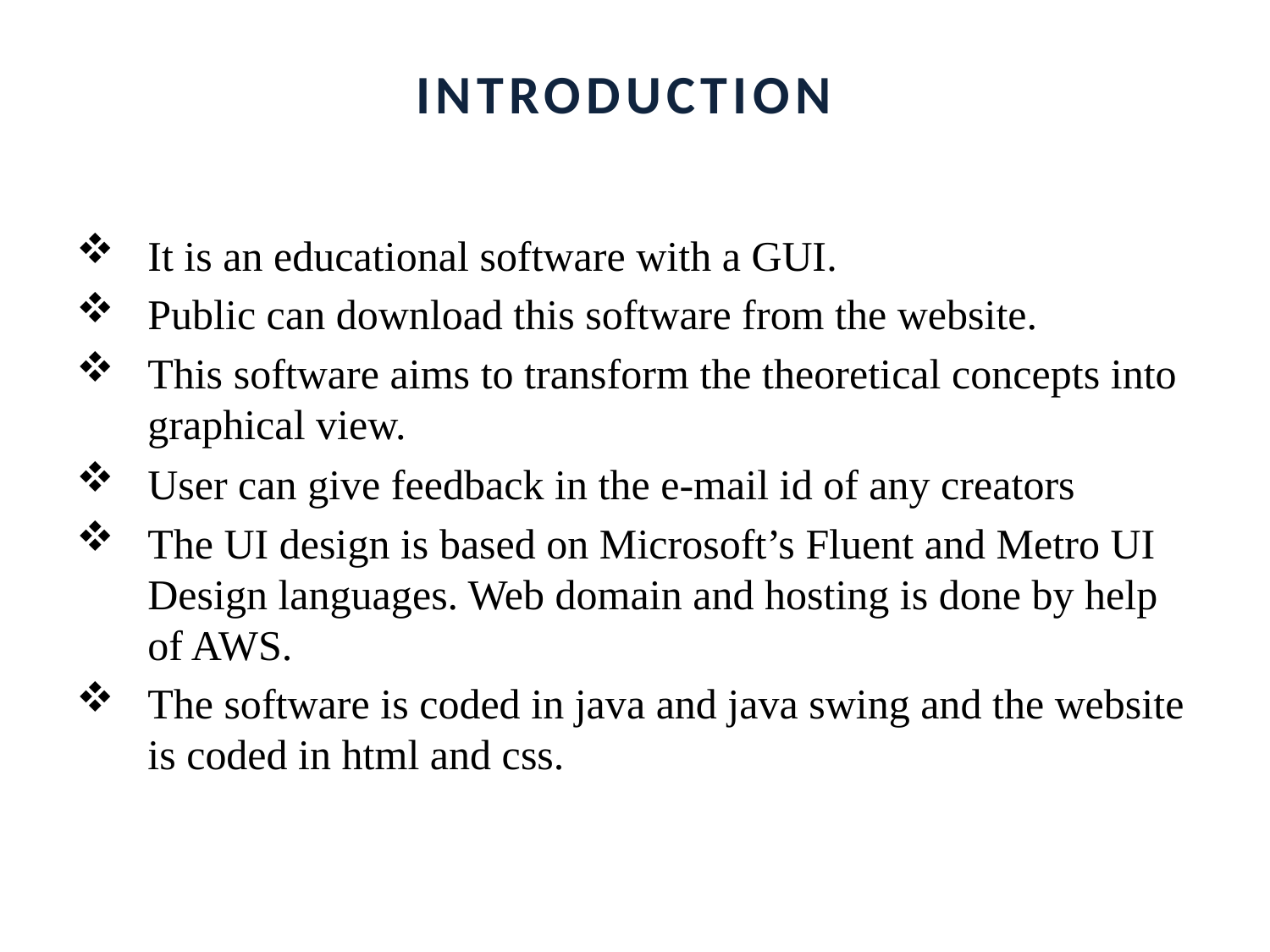

# INTRODUCTION
It is an educational software with a GUI.
Public can download this software from the website.
This software aims to transform the theoretical concepts into graphical view.
User can give feedback in the e-mail id of any creators
The UI design is based on Microsoft’s Fluent and Metro UI Design languages. Web domain and hosting is done by help of AWS.
The software is coded in java and java swing and the website is coded in html and css.